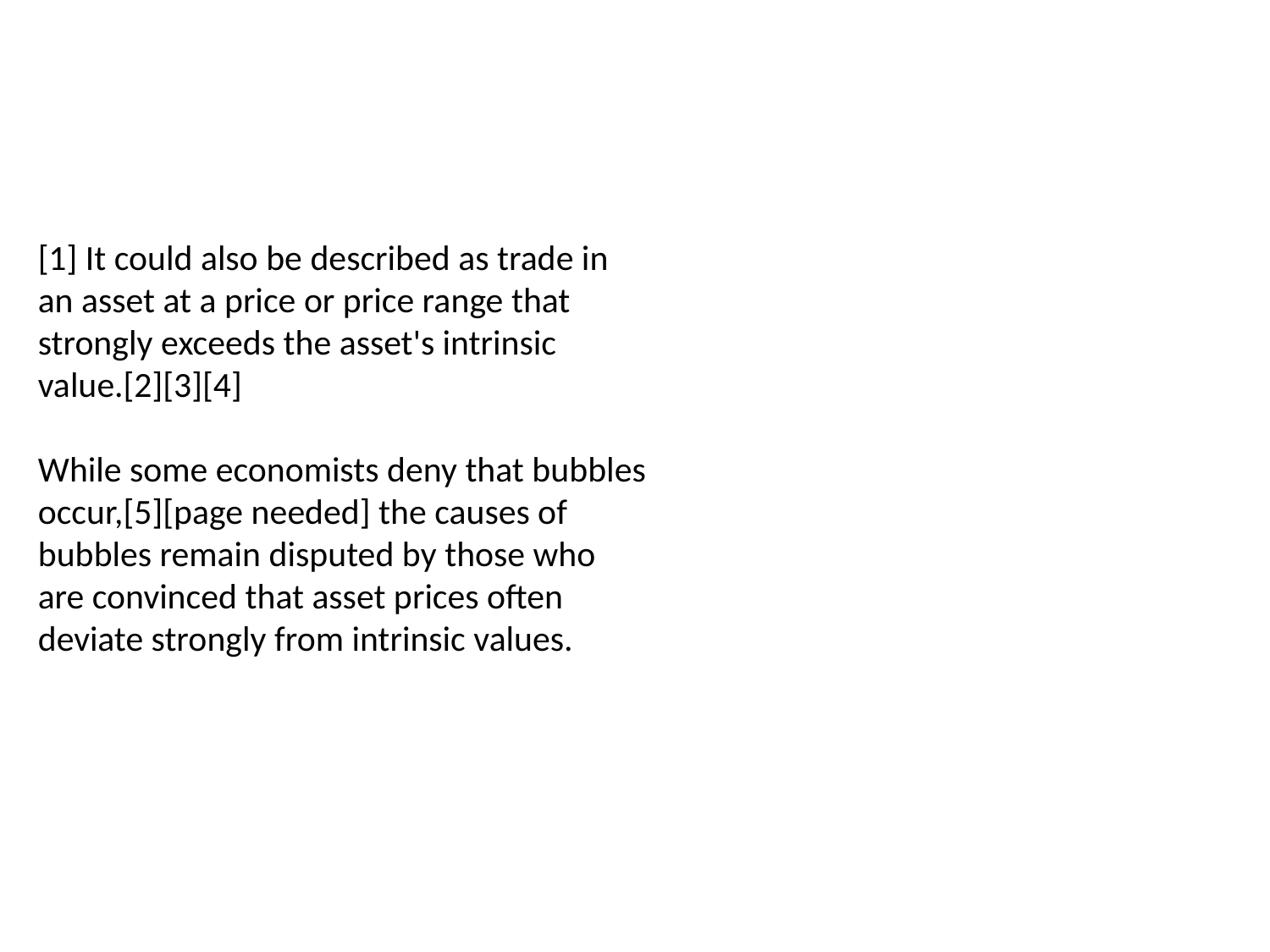

[1] It could also be described as trade in an asset at a price or price range that strongly exceeds the asset's intrinsic value.[2][3][4]
While some economists deny that bubbles occur,[5][page needed] the causes of bubbles remain disputed by those who are convinced that asset prices often deviate strongly from intrinsic values.